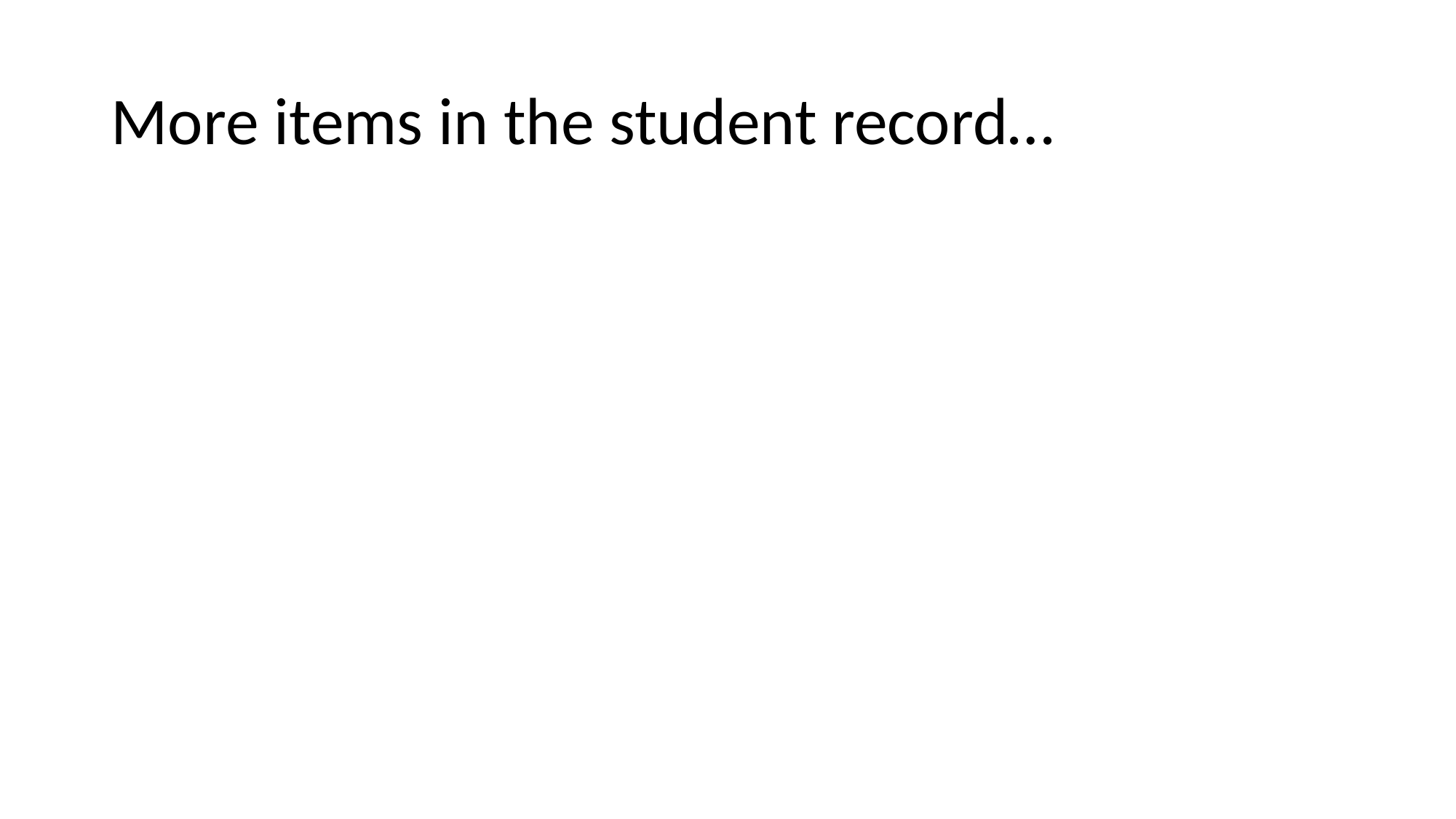

# More items in the student record…